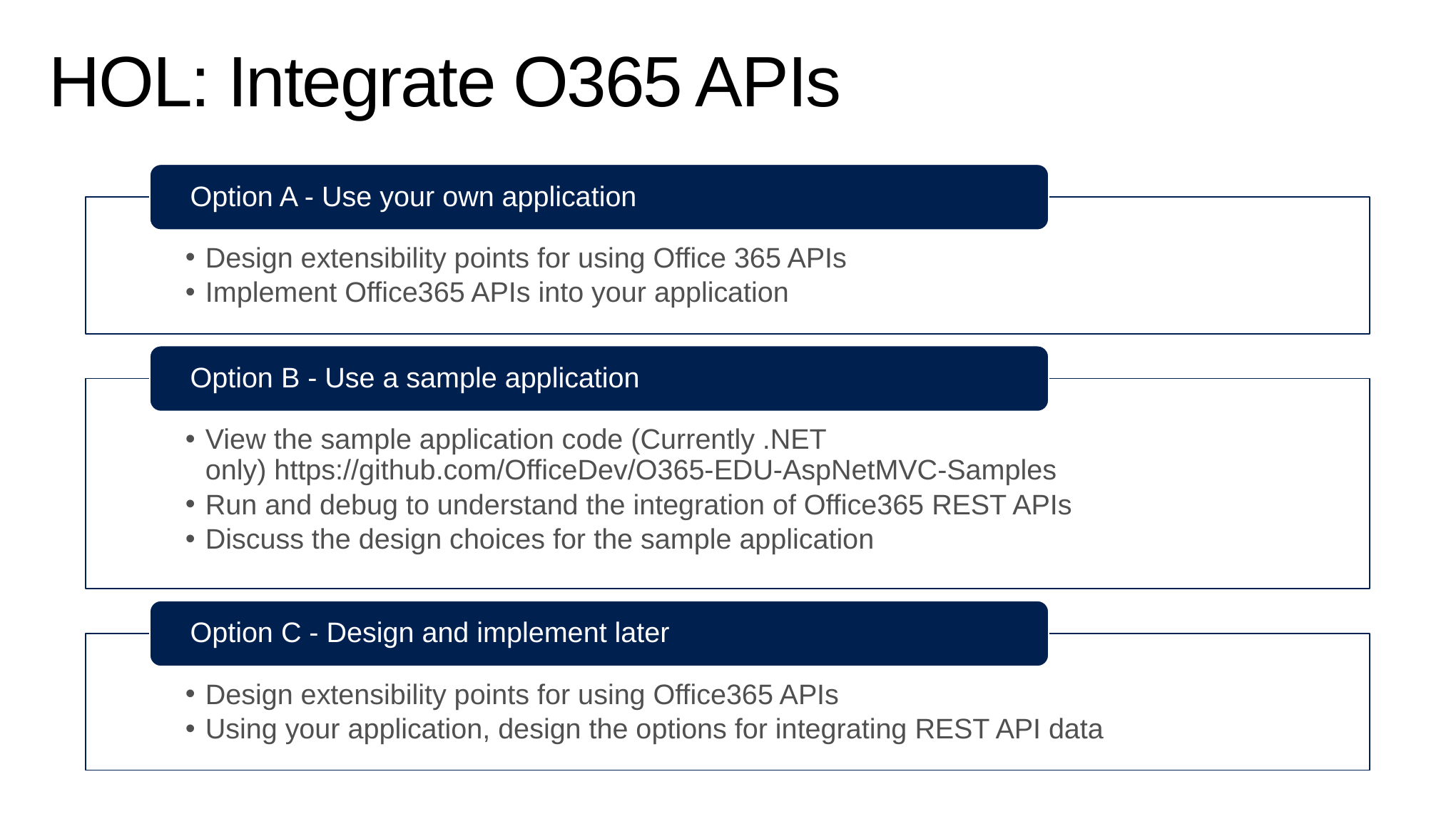

# HOL: Integrate O365 APIs
Design extensibility points for using Office 365 APIs
Implement Office365 APIs into your application
Option A - Use your own application
View the sample application code (Currently .NET only) https://github.com/OfficeDev/O365-EDU-AspNetMVC-Samples
Run and debug to understand the integration of Office365 REST APIs
Discuss the design choices for the sample application
Option B - Use a sample application
Design extensibility points for using Office365 APIs
Using your application, design the options for integrating REST API data
Option C - Design and implement later